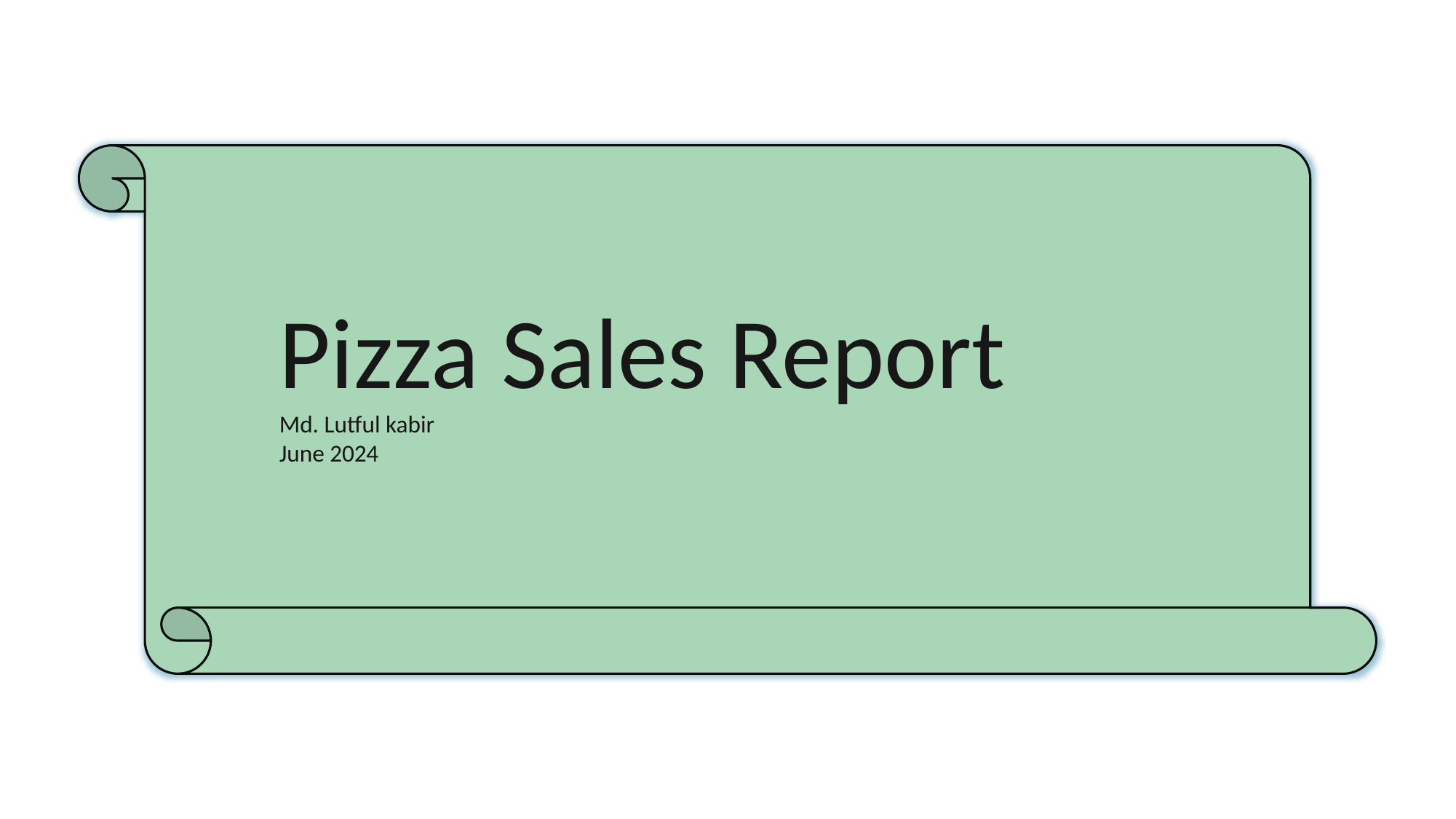

Pizza Sales Report
Md. Lutful kabir
June 2024